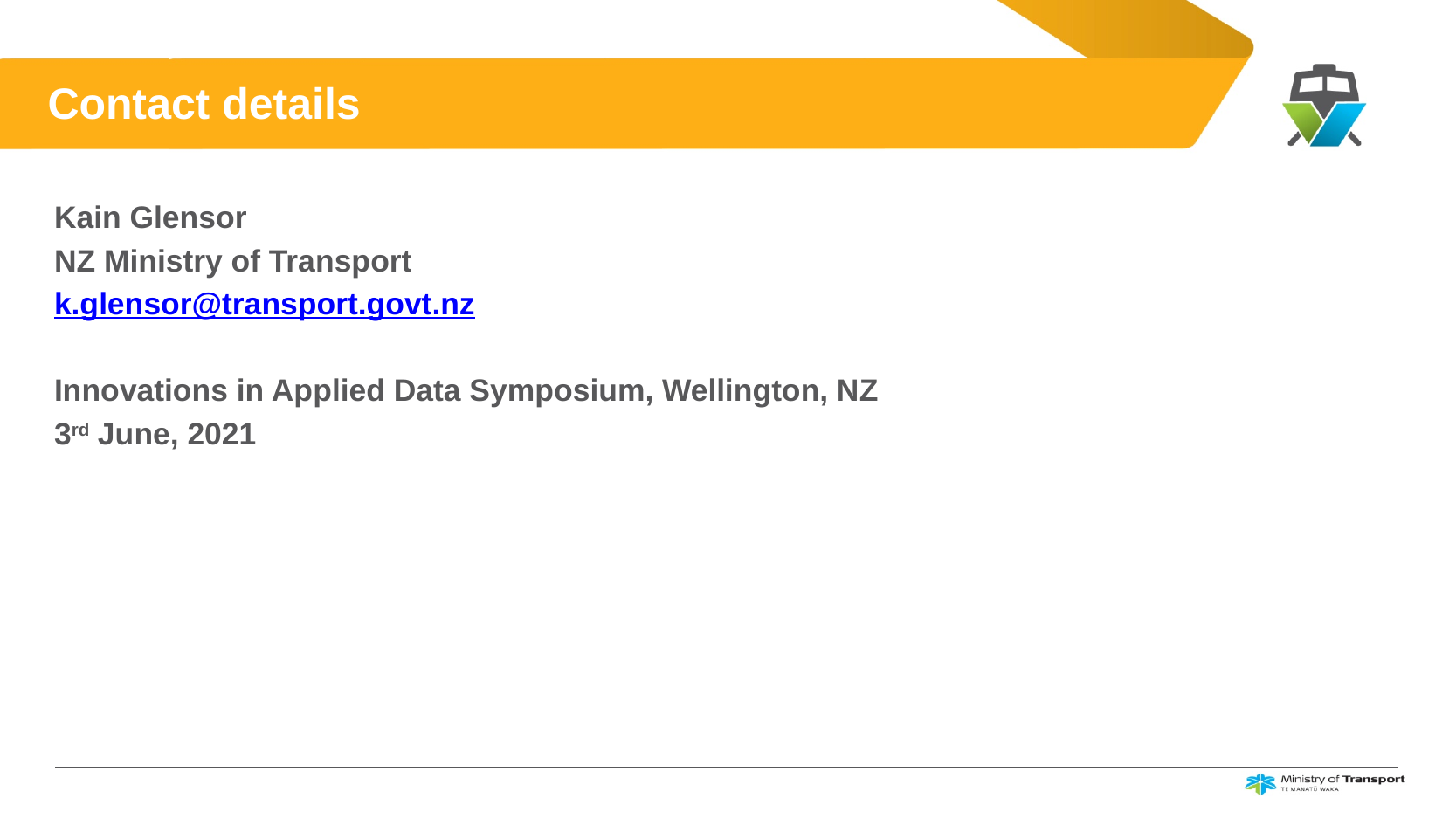

# Contact details
Kain Glensor
NZ Ministry of Transport
k.glensor@transport.govt.nz

Innovations in Applied Data Symposium, Wellington, NZ
3rd June, 2021